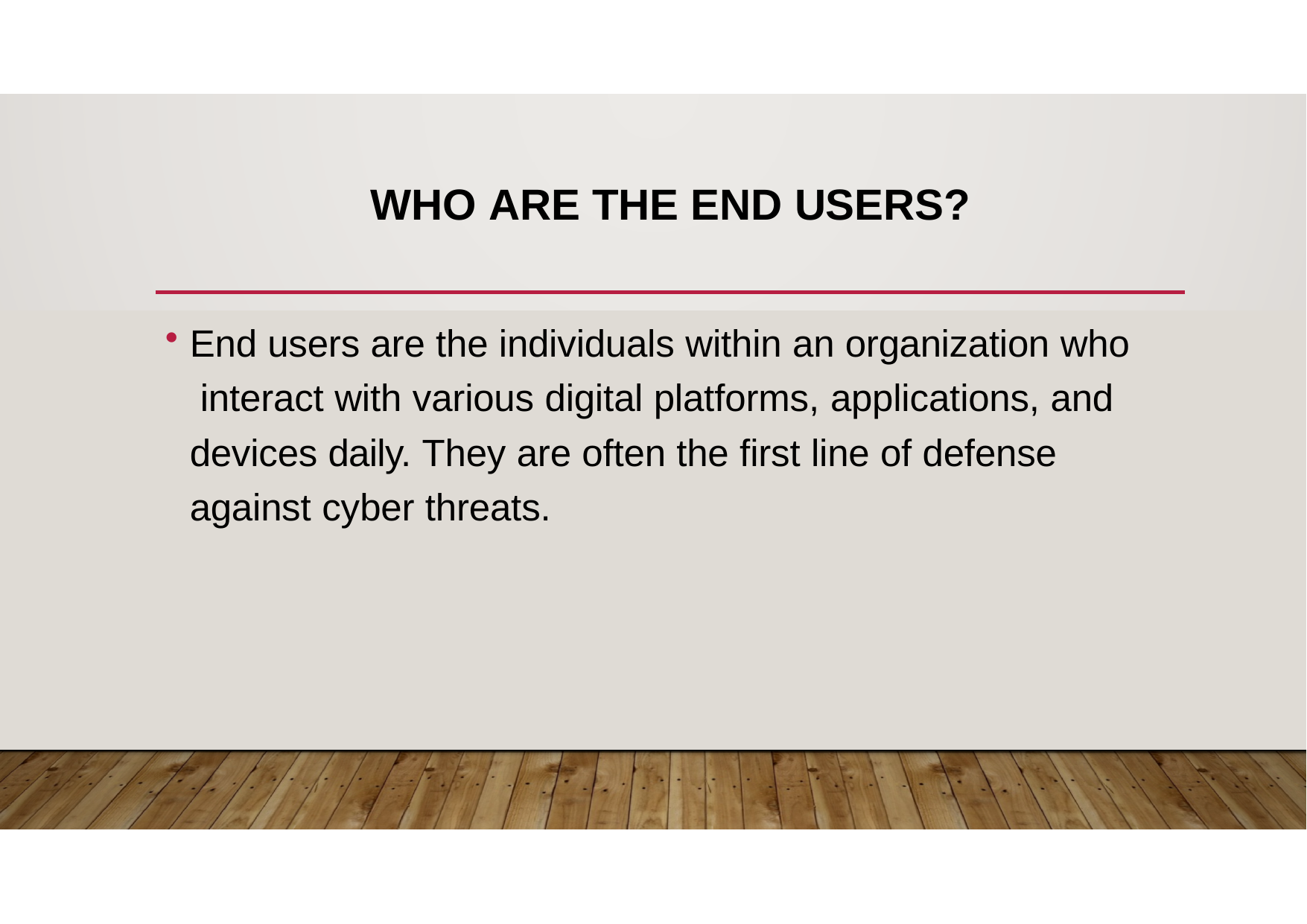

# WHO ARE THE END USERS?
End users are the individuals within an organization who  interact with various digital platforms, applications, and  devices daily. They are often the first line of defense  against cyber threats.